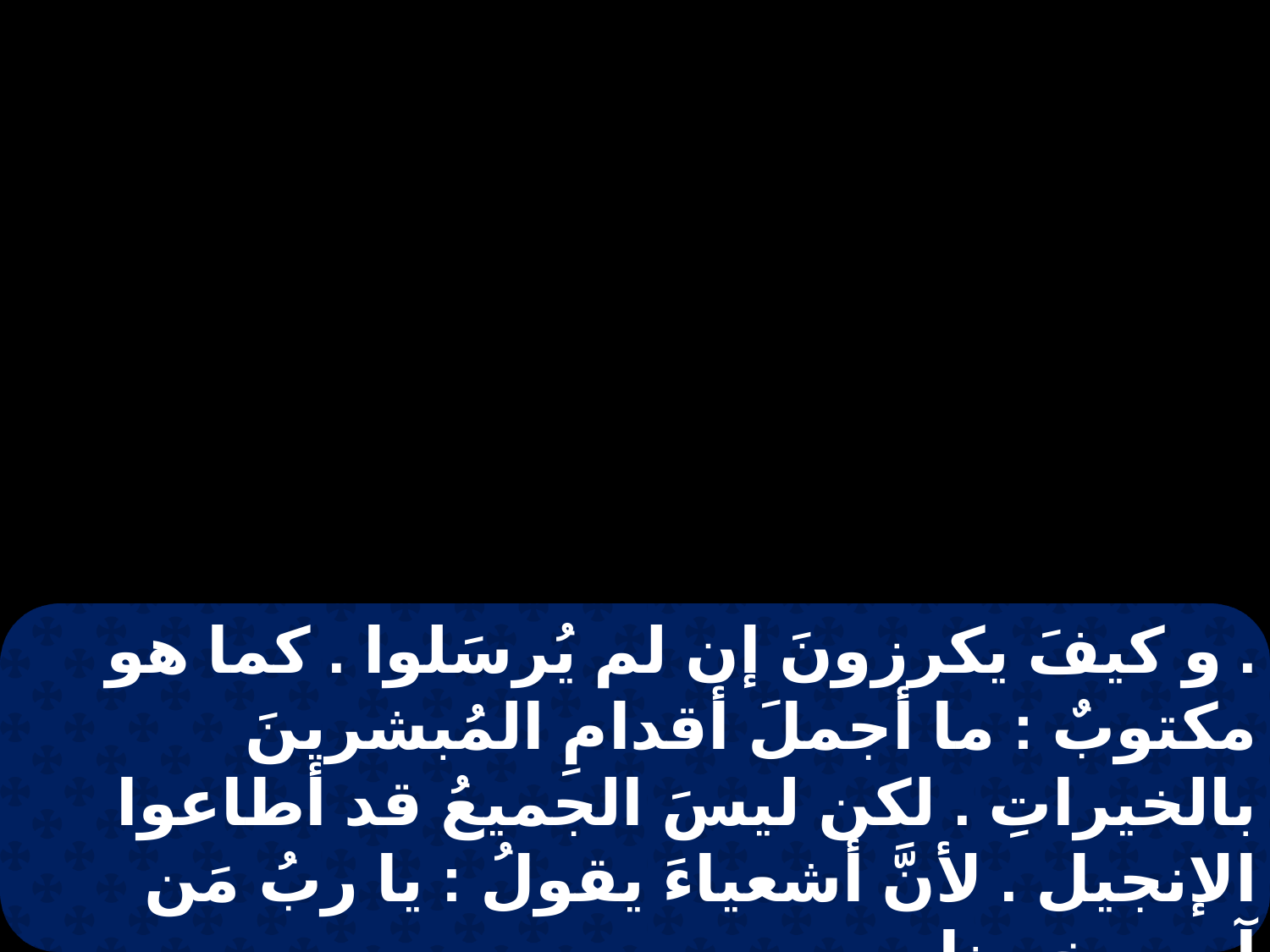

. و كيفَ يكرزونَ إن لم يُرسَلوا . كما هو مكتوبٌ : ما أجملَ أقدامِ المُبشرينَ بالخيراتِ . لكن ليسَ الجميعُ قد أطاعوا الإنجيل . لأنَّ أشعياءَ يقولُ : يا ربُ مَن آمن بخبرنا .